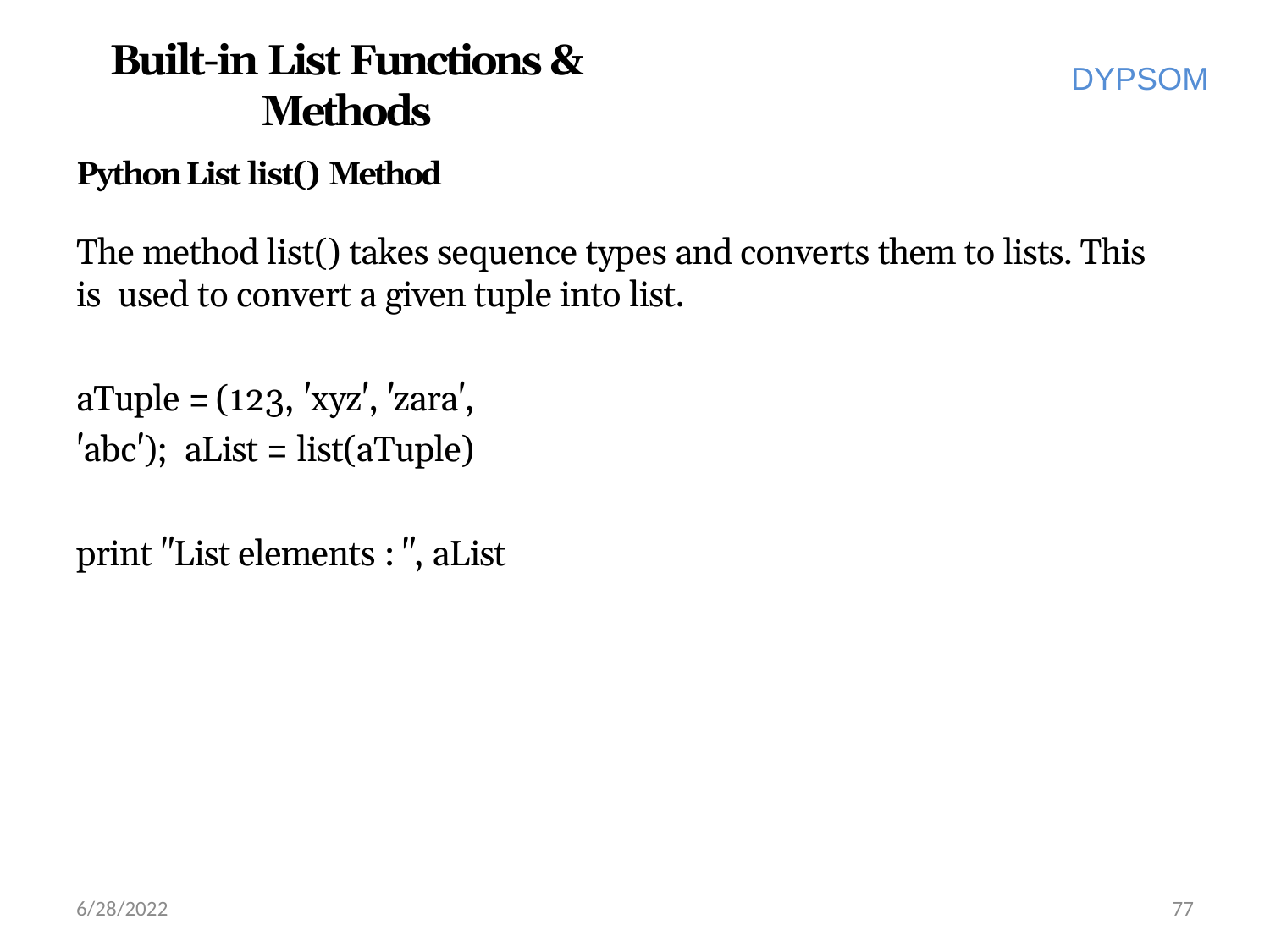

# Built-in List Functions & Methods
DYPSOM
Python List list() Method

The method list() takes sequence types and converts them to lists. This is  used to convert a given tuple into list.

aTuple = (123, 'xyz', 'zara', 'abc');  aList = list(aTuple)

print "List elements : ", aList
6/28/2022
77